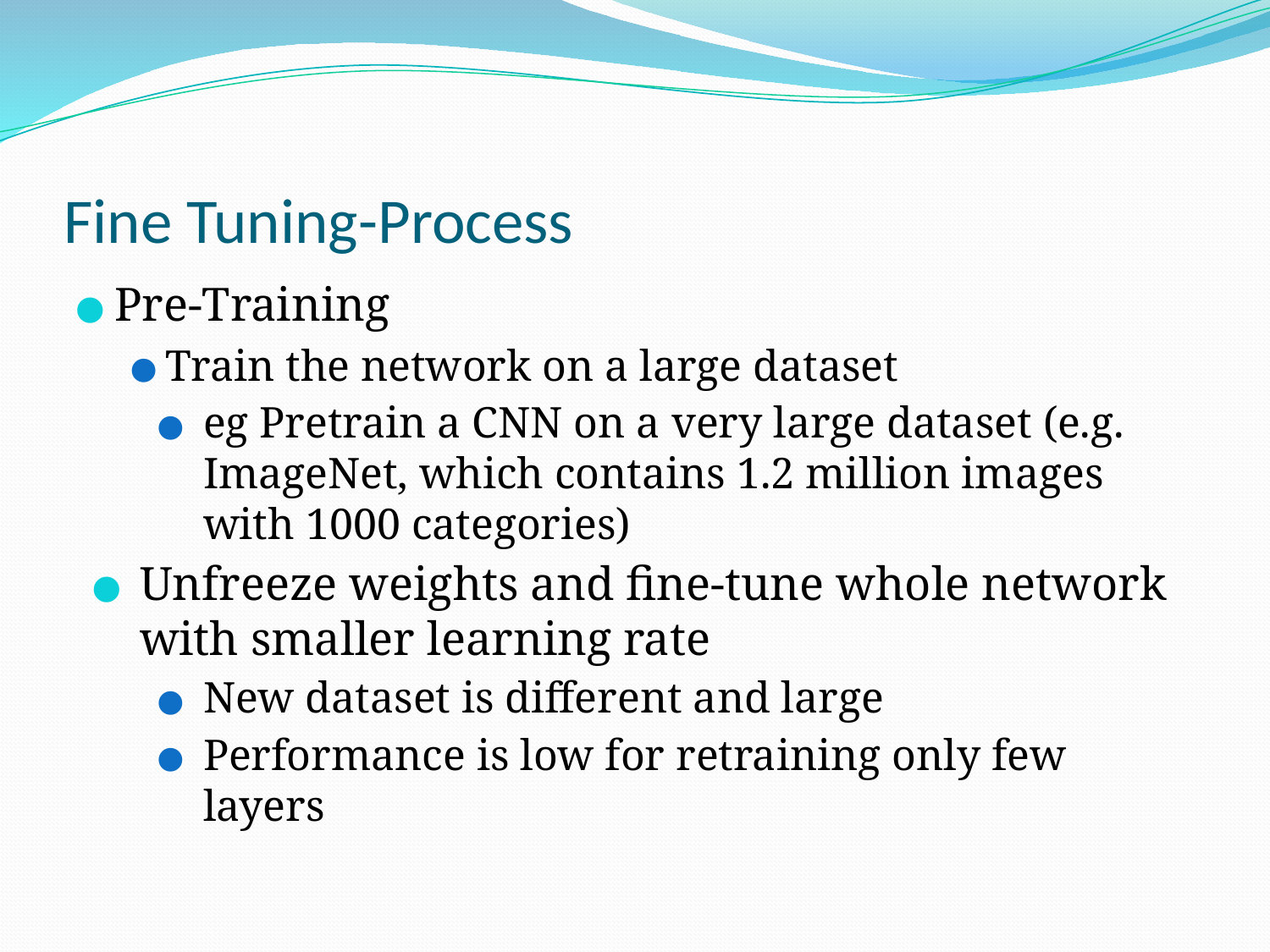

# Fine Tuning-Process
Pre-Training
Train the network on a large dataset
eg Pretrain a CNN on a very large dataset (e.g. ImageNet, which contains 1.2 million images with 1000 categories)
Unfreeze weights and fine-tune whole network with smaller learning rate
New dataset is different and large
Performance is low for retraining only few layers